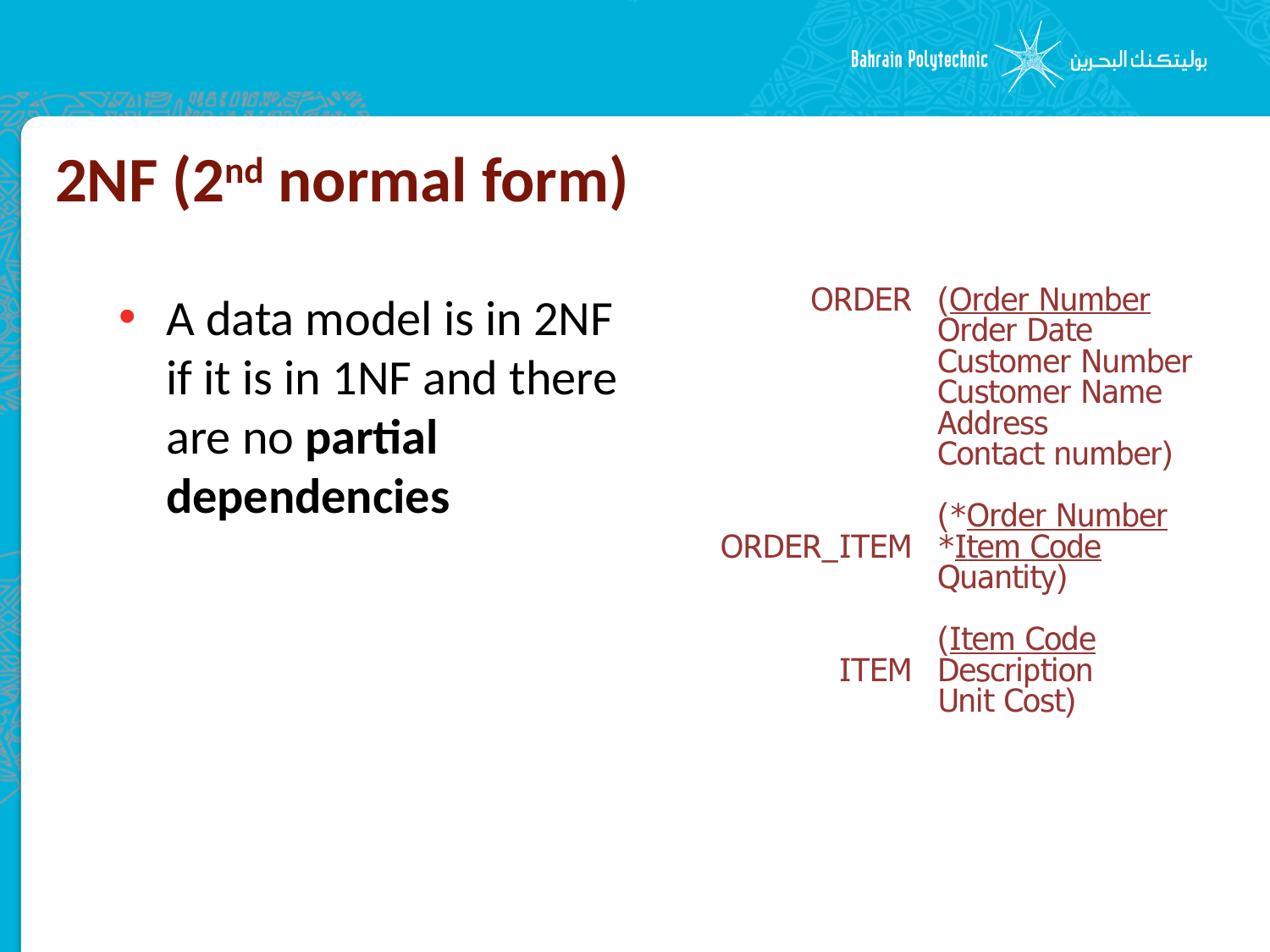

# 2NF (2nd normal form)
A data model is in 2NF if it is in 1NF and there are no partial dependencies
| ORDER ORDER\_ITEM ITEM | (Order Number Order Date Customer Number Customer Name Address Contact number) (\*Order Number \*Item Code Quantity) (Item Code Description Unit Cost) |
| --- | --- |